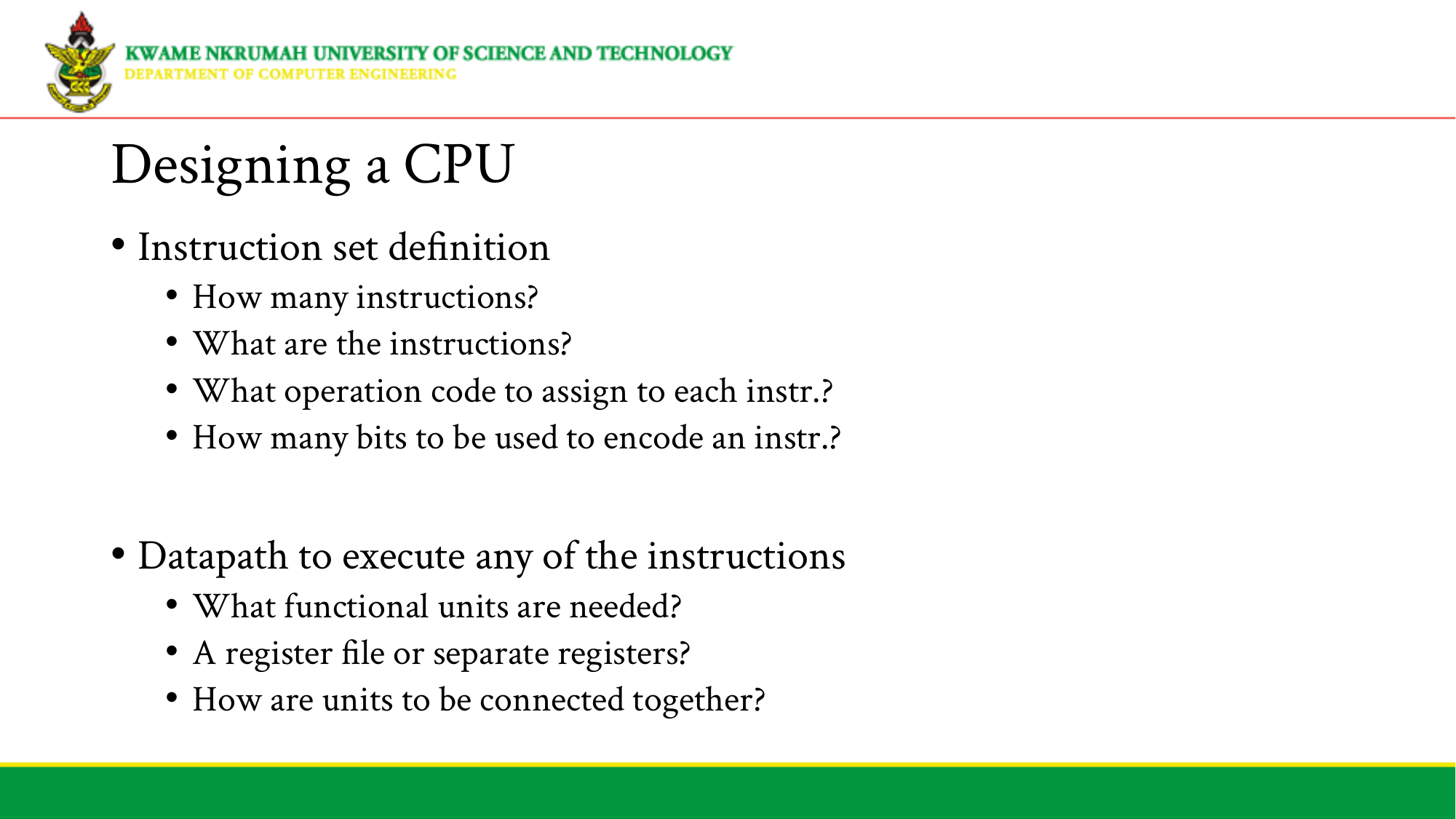

# Designing a CPU
Instruction set definition
How many instructions?
What are the instructions?
What operation code to assign to each instr.?
How many bits to be used to encode an instr.?

Datapath to execute any of the instructions
What functional units are needed?
A register file or separate registers?
How are units to be connected together?